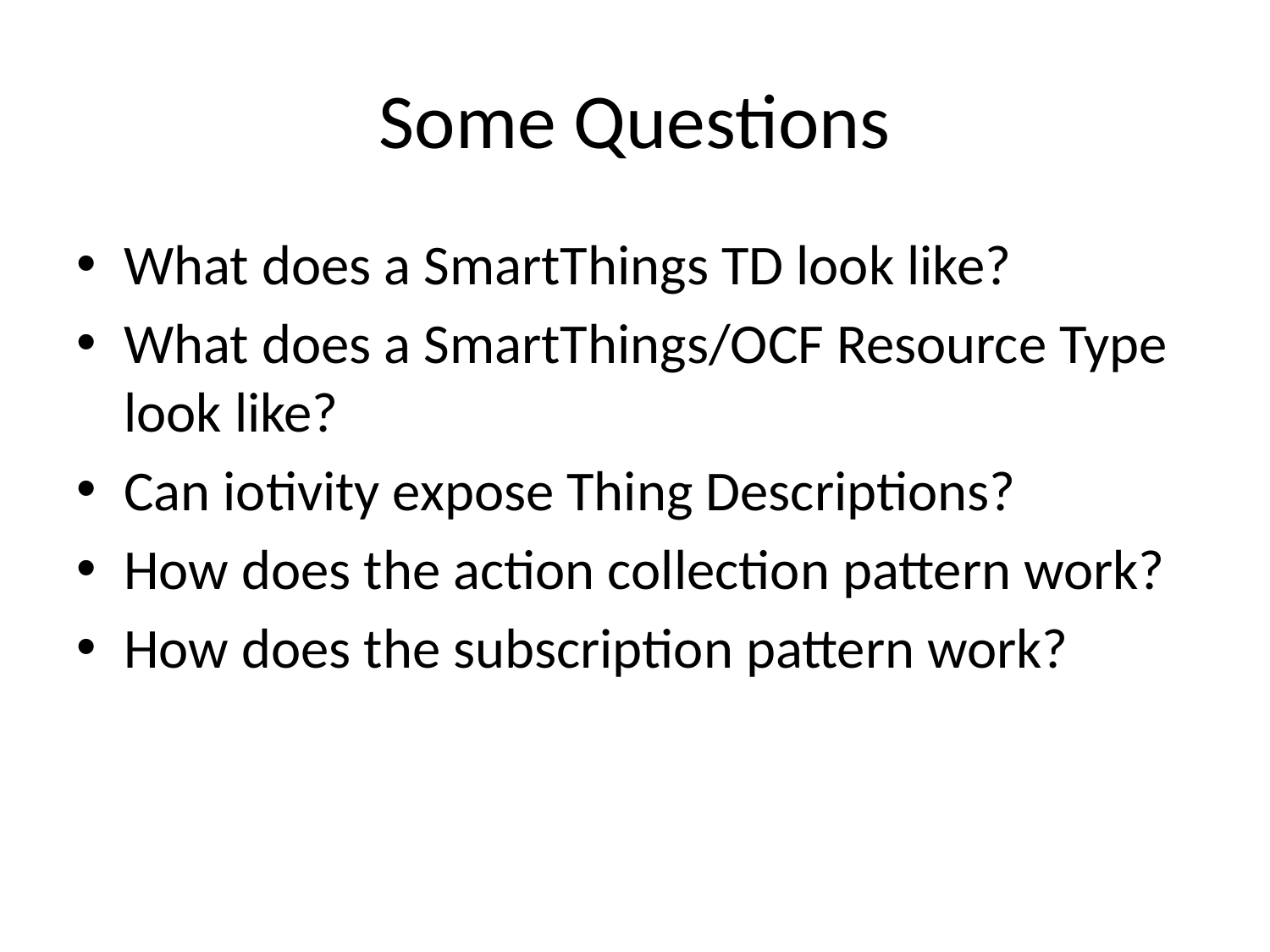

# Some Questions
What does a SmartThings TD look like?
What does a SmartThings/OCF Resource Type look like?
Can iotivity expose Thing Descriptions?
How does the action collection pattern work?
How does the subscription pattern work?